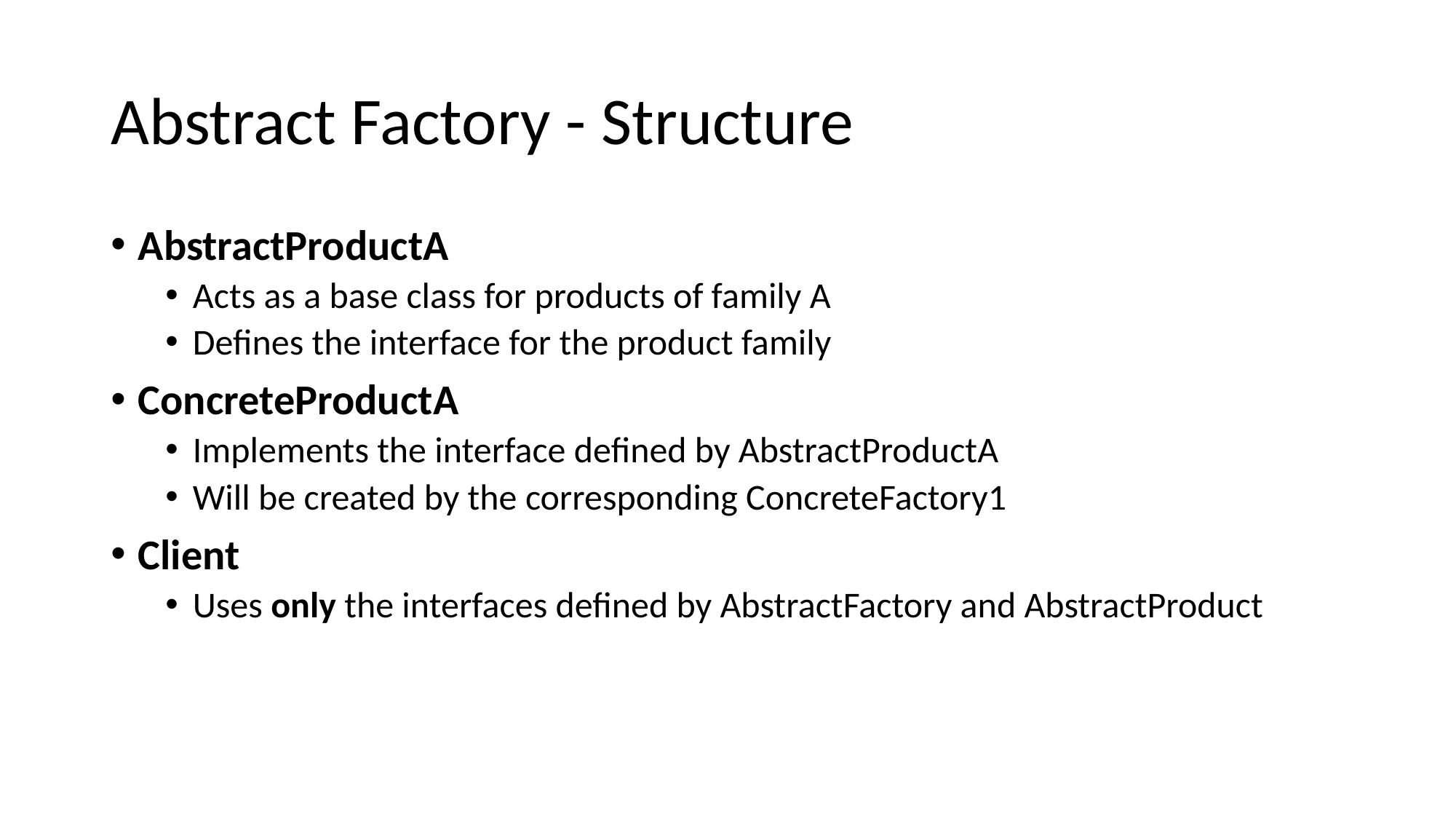

# Abstract Factory - Structure
AbstractProductA
Acts as a base class for products of family A
Defines the interface for the product family
ConcreteProductA
Implements the interface defined by AbstractProductA
Will be created by the corresponding ConcreteFactory1
Client
Uses only the interfaces defined by AbstractFactory and AbstractProduct